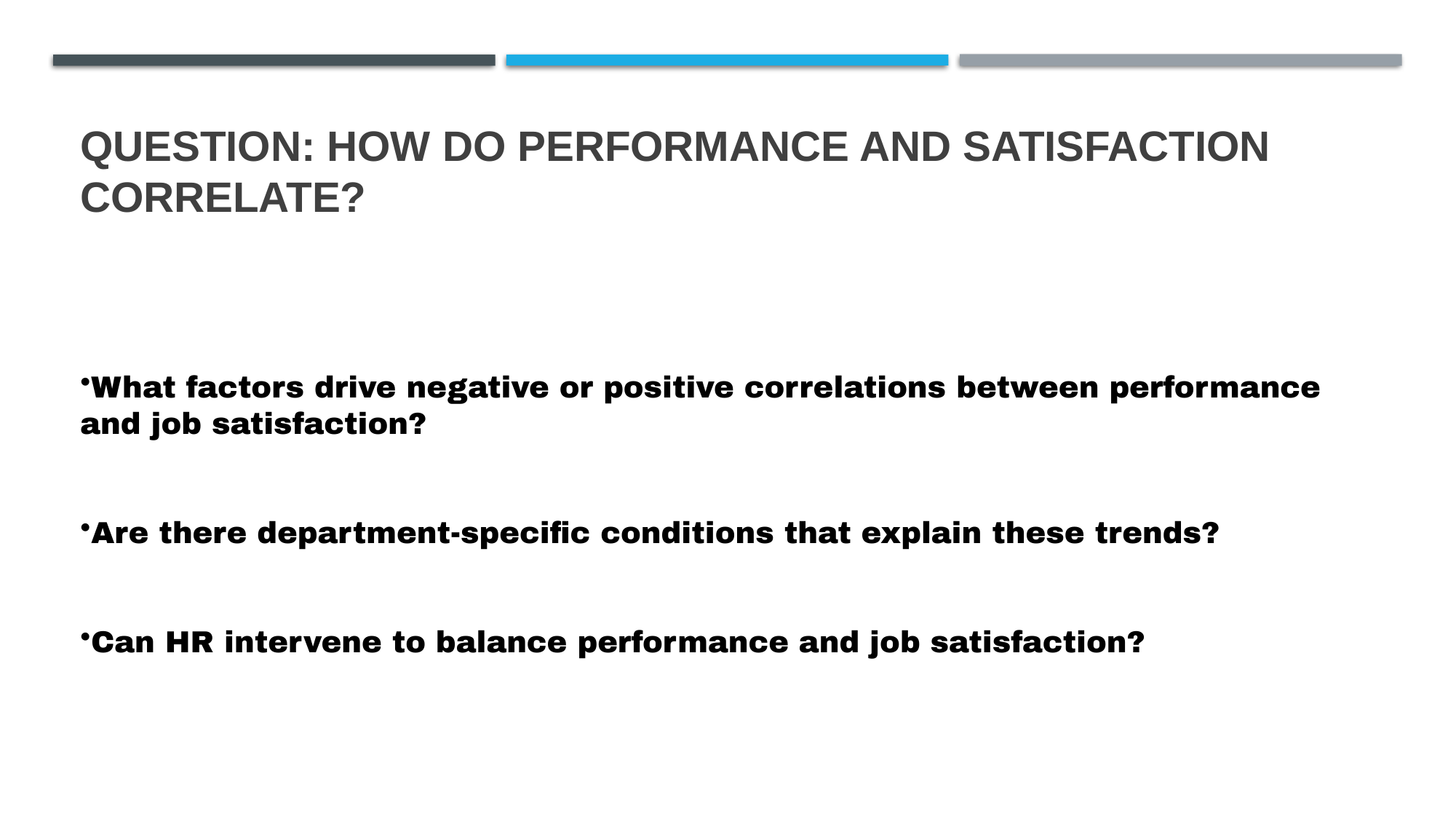

# Question: How Do Performance and Satisfaction Correlate?

What factors drive negative or positive correlations between performance and job satisfaction?

Are there department-specific conditions that explain these trends?

Can HR intervene to balance performance and job satisfaction?